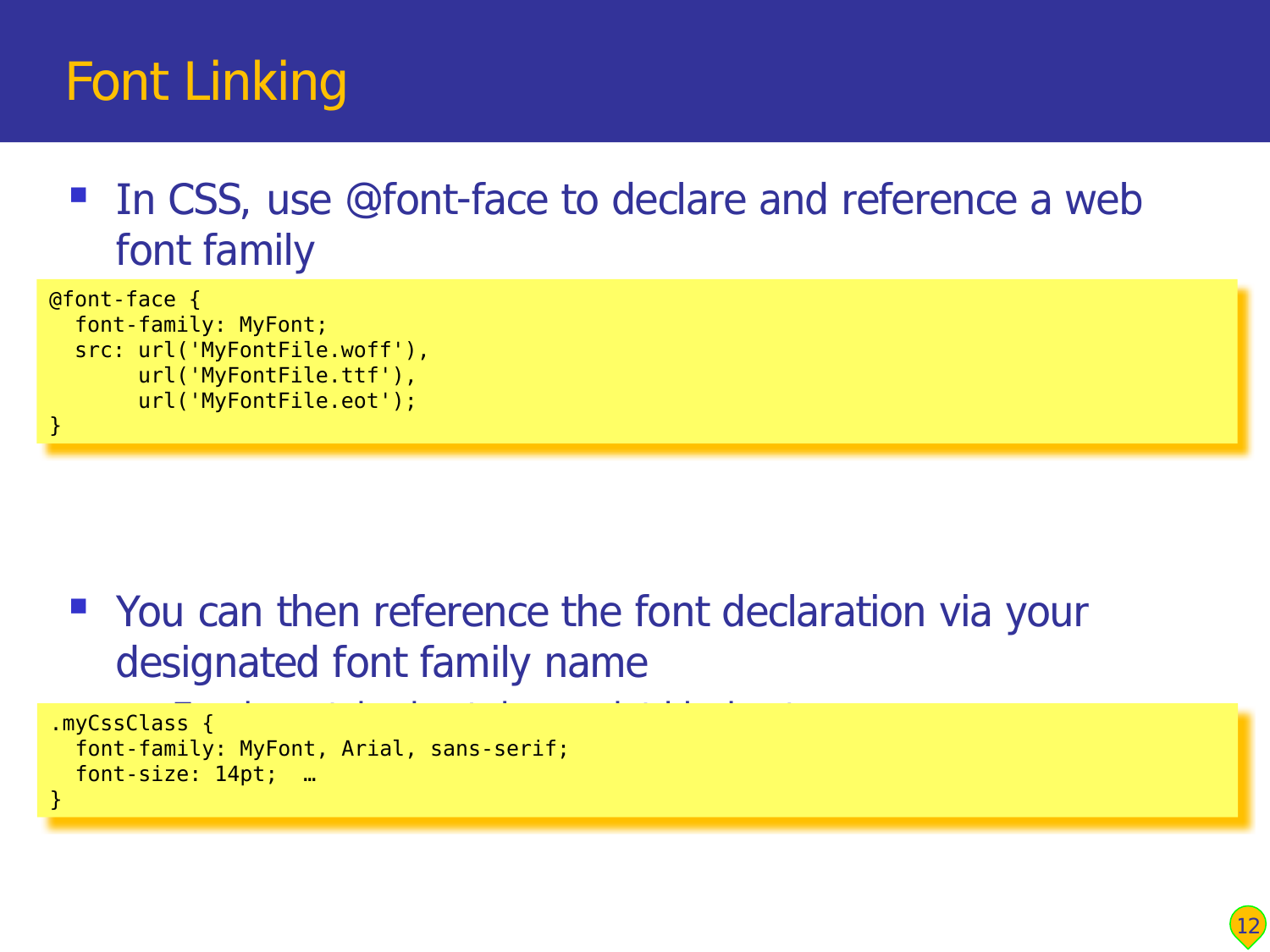

# Font Linking
In CSS, use @font-face to declare and reference a web font family
Associates a font-family name with a WOFF file (plus other font objects, if you want  to support multiple formats)

You can then reference the font declaration via your designated font family name
E.g. in a style sheet, in a script block, etc.
@font-face {
  font-family: MyFont;
  src: url('MyFontFile.woff'),
       url('MyFontFile.ttf'),
       url('MyFontFile.eot');
}
.myCssClass {
  font-family: MyFont, Arial, sans-serif;
  font-size: 14pt;  …
}
12